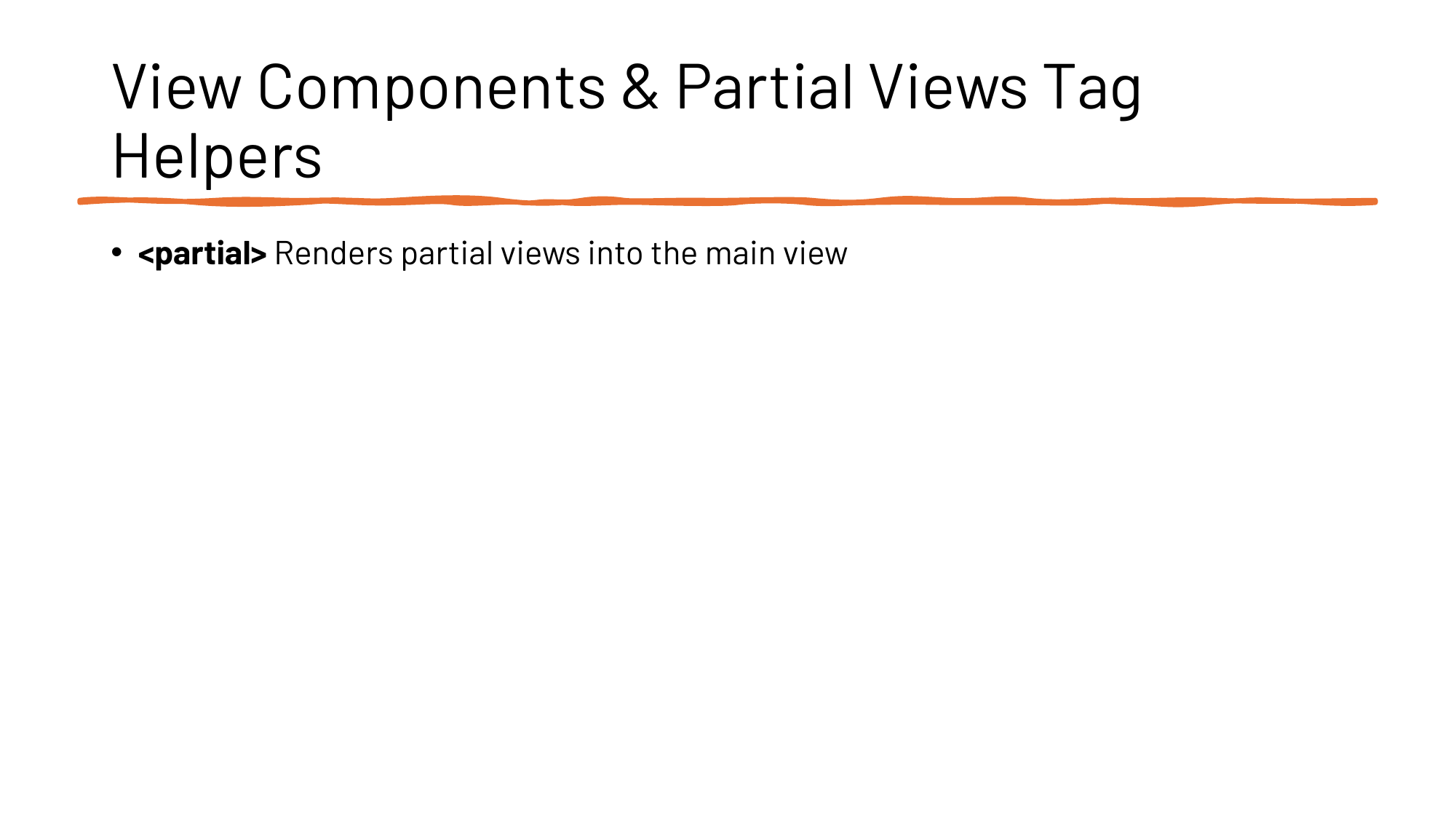

# View Components & Partial Views Tag Helpers

<partial> Renders partial views into the main view